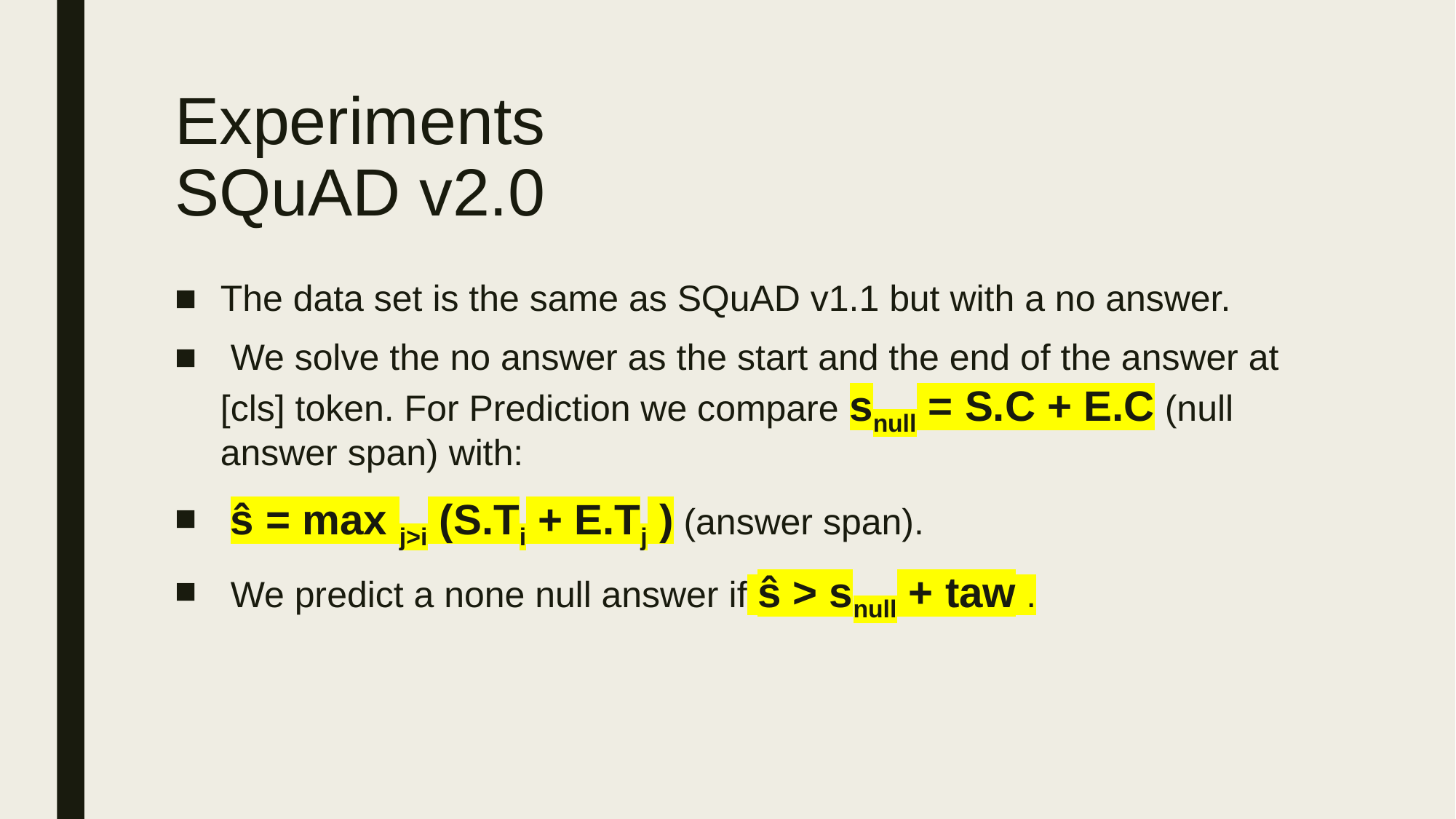

# Experiments SQuAD v2.0

The data set is the same as SQuAD v1.1 but with a no answer.
 We solve the no answer as the start and the end of the answer at [cls] token. For Prediction we compare snull = S.C + E.C (null answer span) with:
 ŝ = max j>i (S.Ti + E.Tj ) (answer span).
 We predict a none null answer if ŝ > snull + taw .